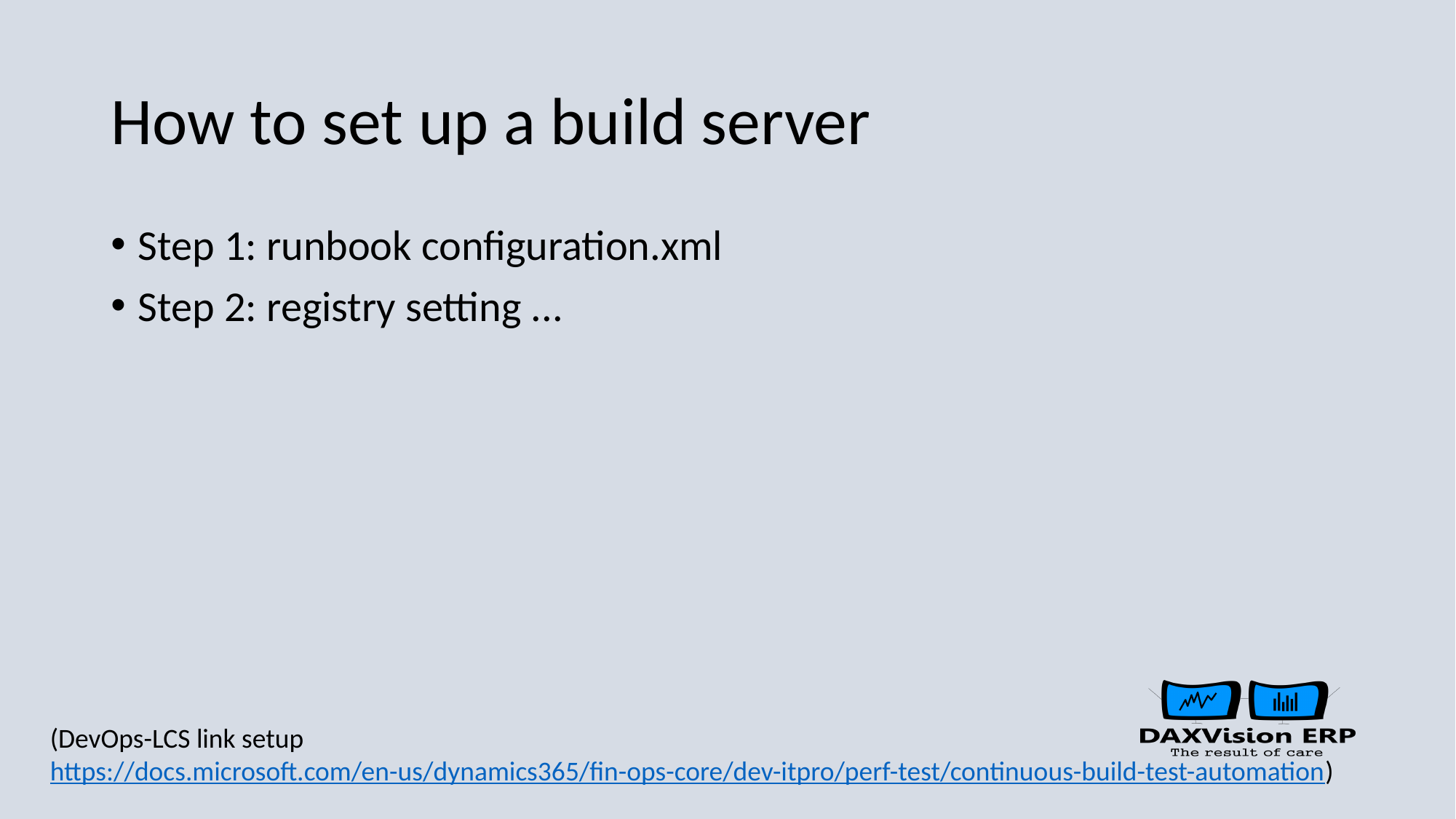

# How to set up a build server
Step 1: runbook configuration.xml
Step 2: registry setting ...

(DevOps-LCS link setup
https://docs.microsoft.com/en-us/dynamics365/fin-ops-core/dev-itpro/perf-test/continuous-build-test-automation)